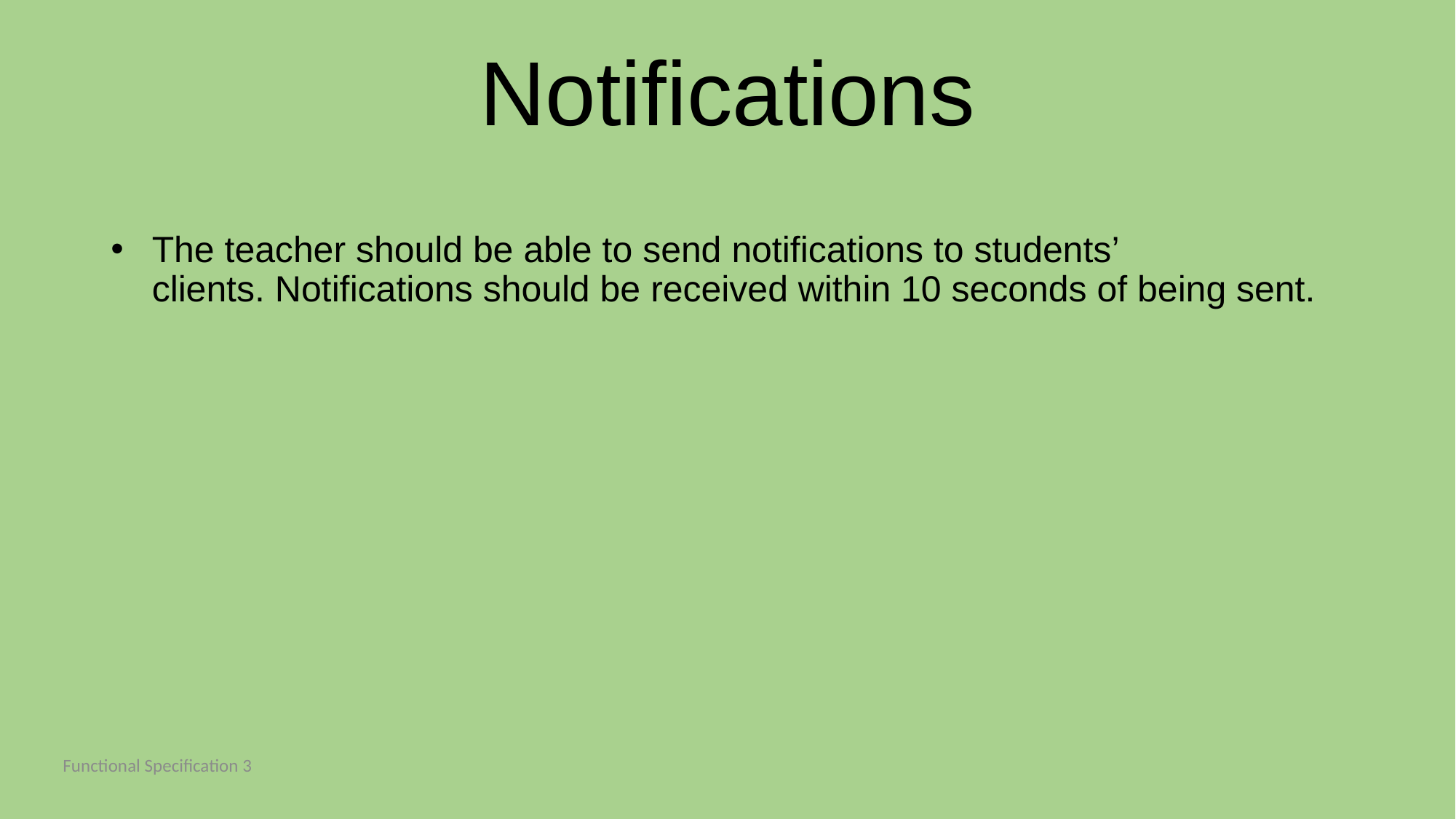

# Notifications
The teacher should be able to send notifications to students’ clients. Notifications should be received within 10 seconds of being sent.
Functional Specification 3